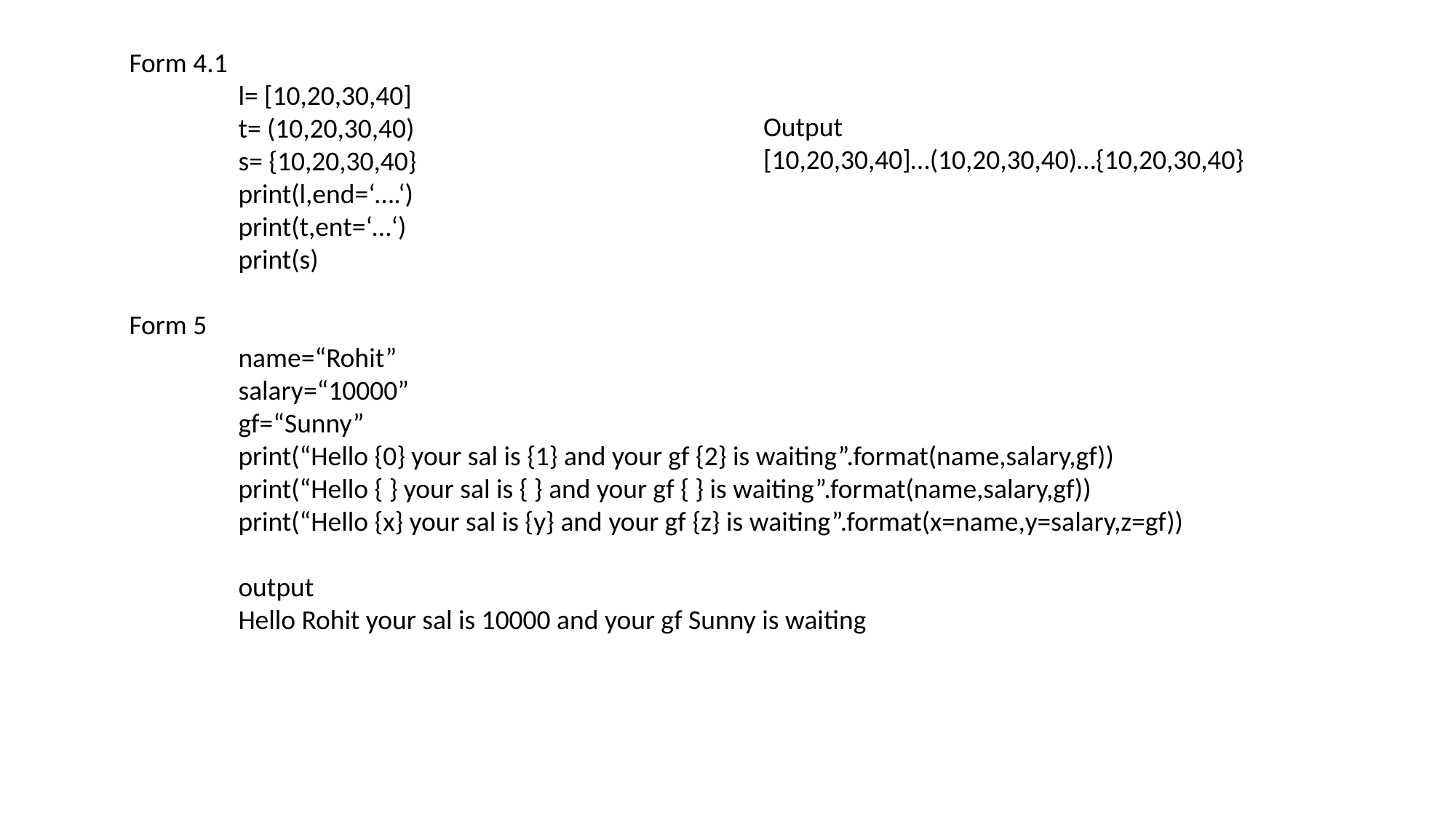

Form 4.1
	l= [10,20,30,40]
	t= (10,20,30,40)
	s= {10,20,30,40}
	print(l,end=‘….‘)
	print(t,ent=‘…‘)
	print(s)

Form 5
	name=“Rohit”
	salary=“10000”
	gf=“Sunny”
	print(“Hello {0} your sal is {1} and your gf {2} is waiting”.format(name,salary,gf))
	print(“Hello { } your sal is { } and your gf { } is waiting”.format(name,salary,gf))
	print(“Hello {x} your sal is {y} and your gf {z} is waiting”.format(x=name,y=salary,z=gf))

	output
	Hello Rohit your sal is 10000 and your gf Sunny is waiting

Output
[10,20,30,40]…(10,20,30,40)…{10,20,30,40}